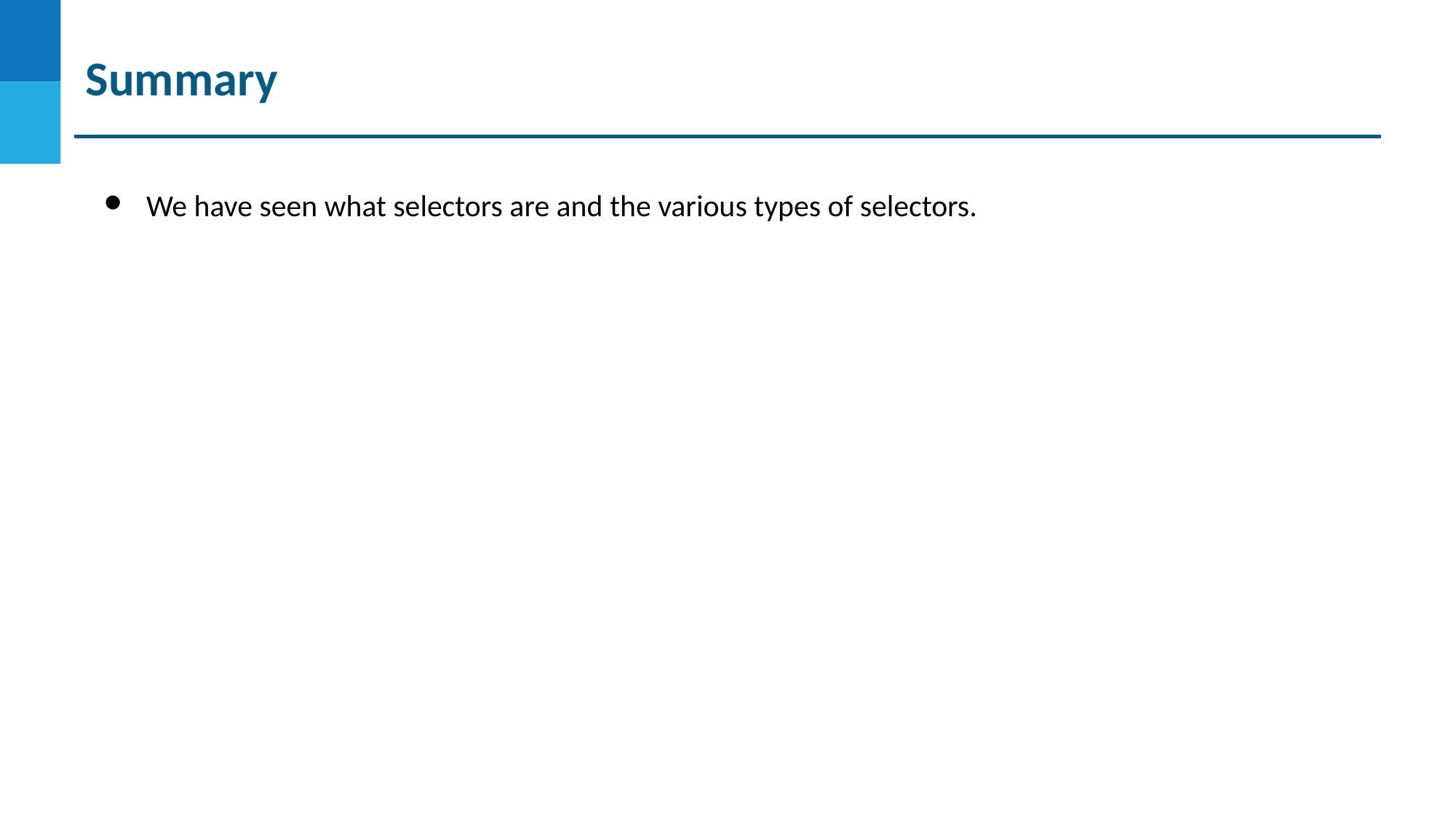

# Summary
We have seen what selectors are and the various types of selectors.
DO NOT WRITE ANYTHING
HERE. LEAVE THIS SPACE FOR
 WEBCAM